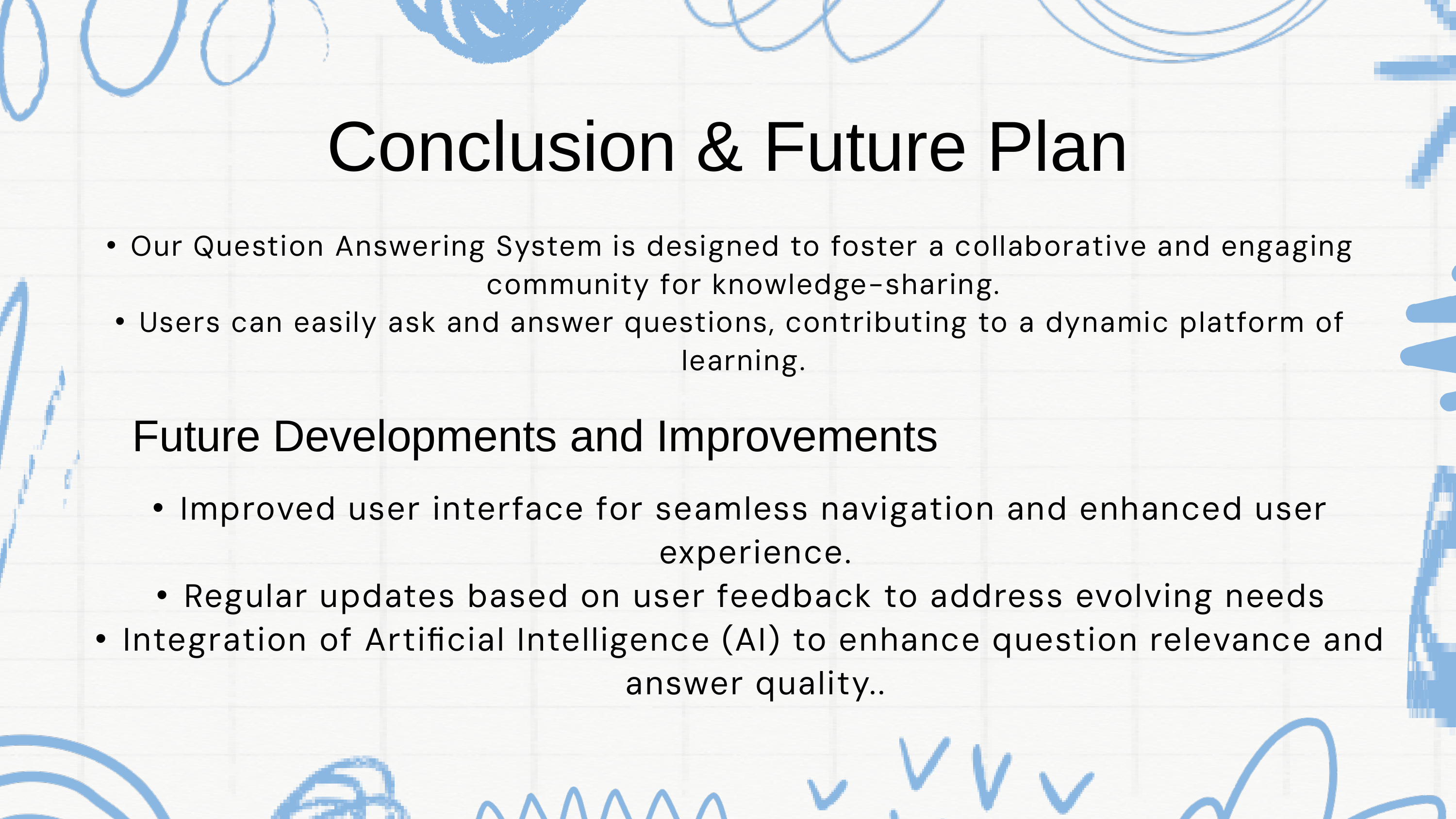

Conclusion & Future Plan

Our Question Answering System is designed to foster a collaborative and engaging community for knowledge-sharing.
Users can easily ask and answer questions, contributing to a dynamic platform of learning.

Future Developments and Improvements
Improved user interface for seamless navigation and enhanced user experience.
Regular updates based on user feedback to address evolving needs
Integration of Artificial Intelligence (AI) to enhance question relevance and answer quality..